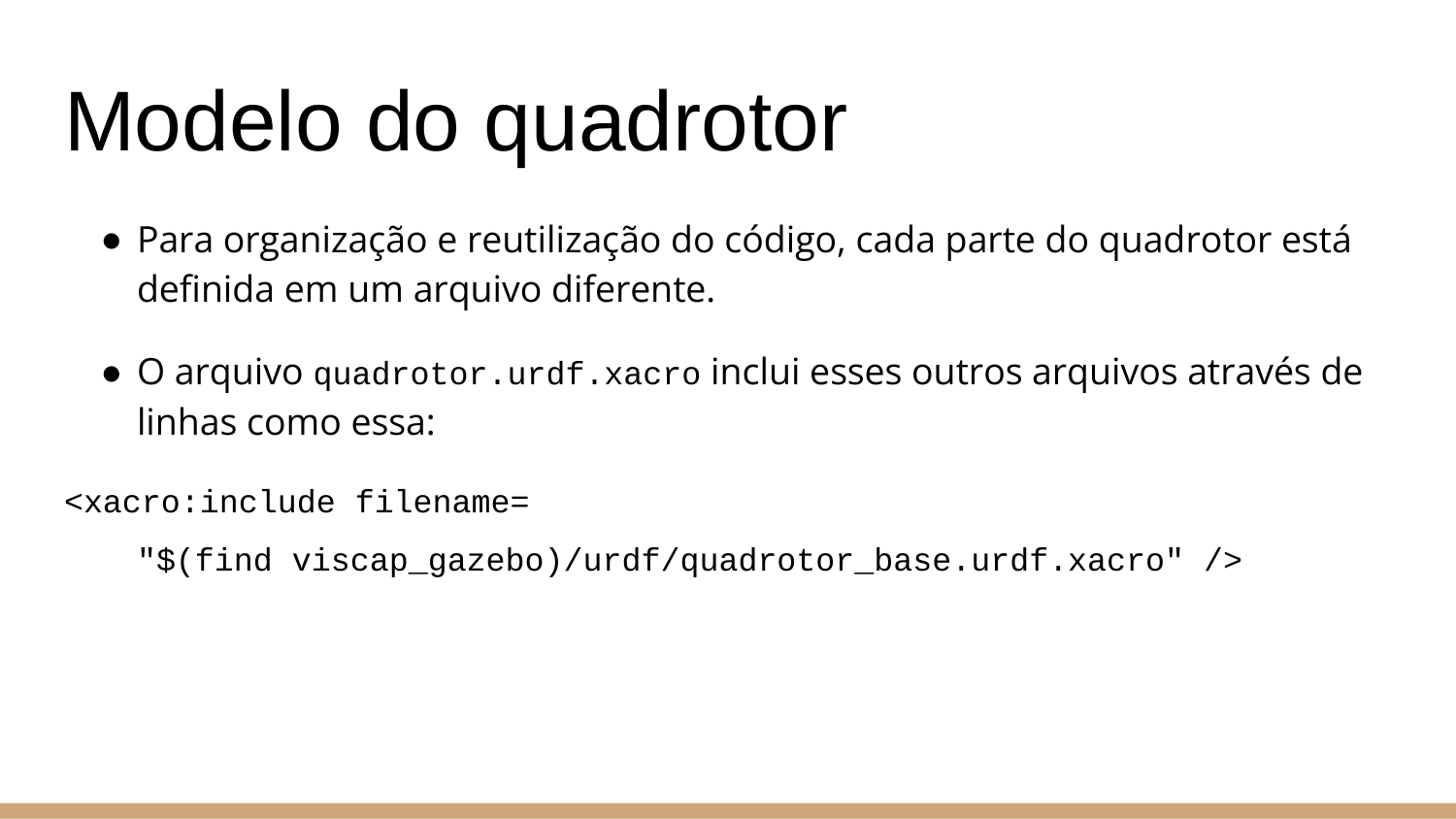

# Modelo do quadrotor
Para organização e reutilização do código, cada parte do quadrotor está definida em um arquivo diferente.
O arquivo quadrotor.urdf.xacro inclui esses outros arquivos através de linhas como essa:
<xacro:include filename=
"$(find viscap_gazebo)/urdf/quadrotor_base.urdf.xacro" />